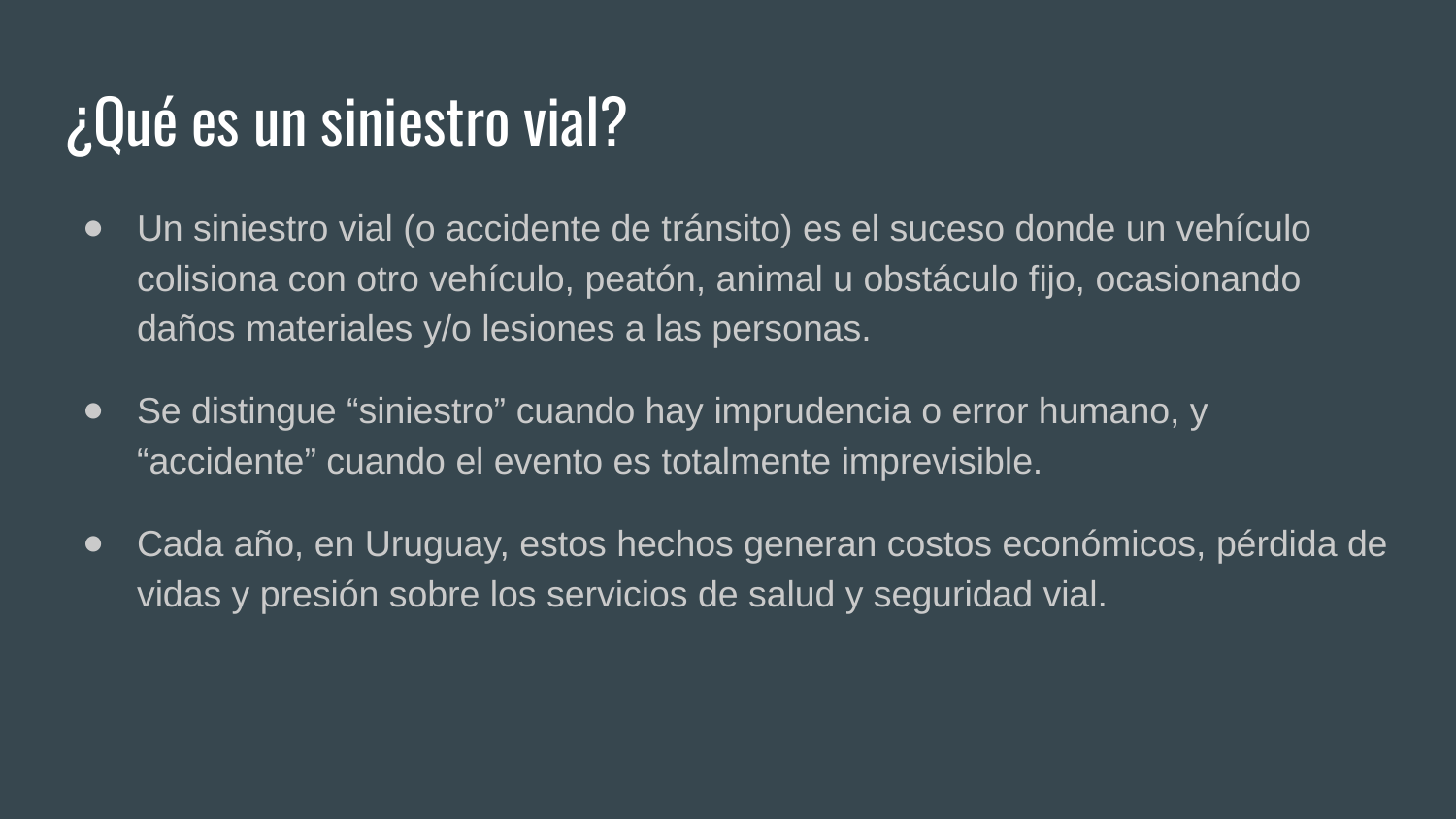

# ¿Qué es un siniestro vial?
Un siniestro vial (o accidente de tránsito) es el suceso donde un vehículo colisiona con otro vehículo, peatón, animal u obstáculo fijo, ocasionando daños materiales y/o lesiones a las personas.
Se distingue “siniestro” cuando hay imprudencia o error humano, y “accidente” cuando el evento es totalmente imprevisible.
Cada año, en Uruguay, estos hechos generan costos económicos, pérdida de vidas y presión sobre los servicios de salud y seguridad vial.